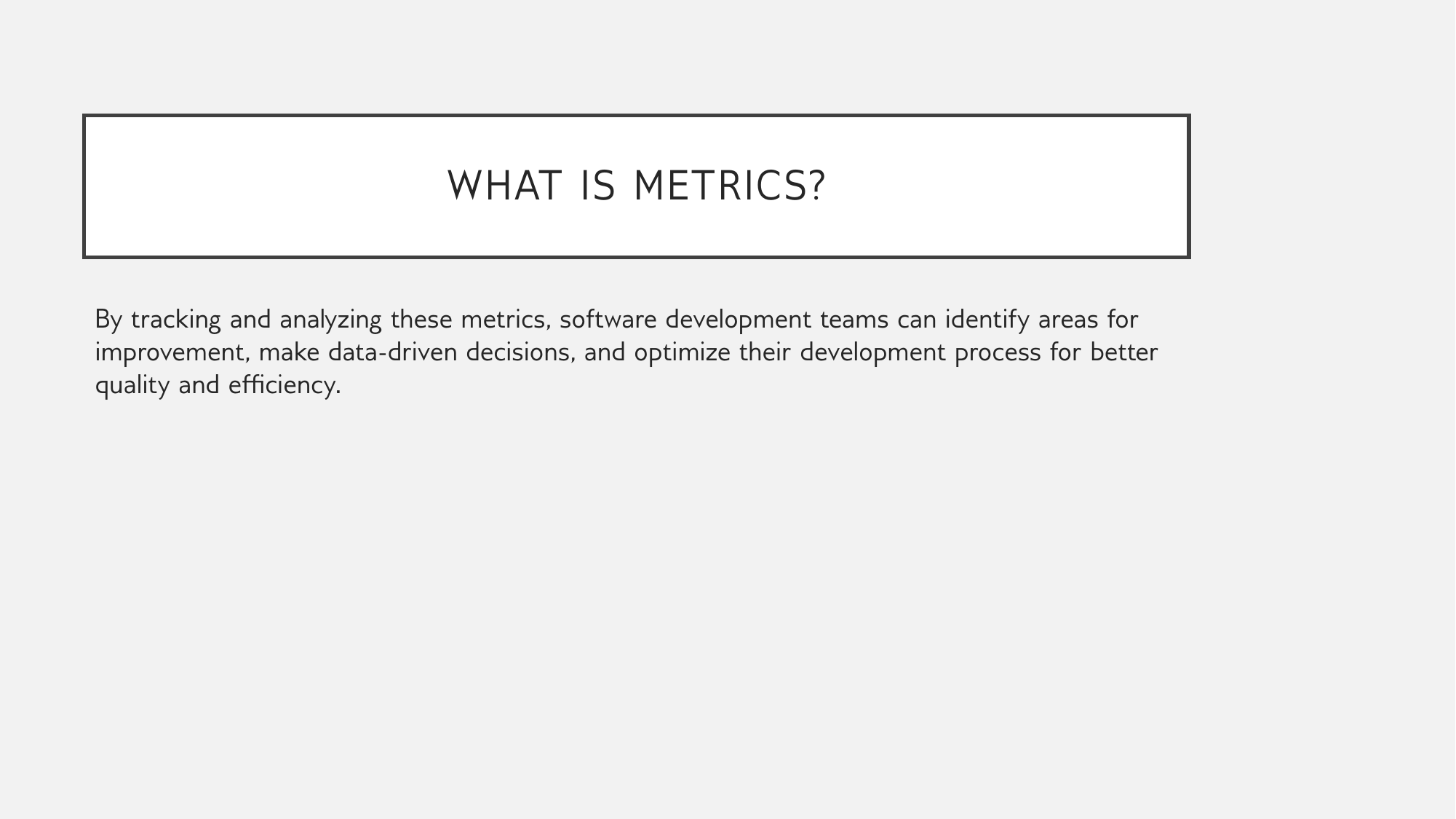

# What is METRICS?
By tracking and analyzing these metrics, software development teams can identify areas for improvement, make data-driven decisions, and optimize their development process for better quality and efficiency.